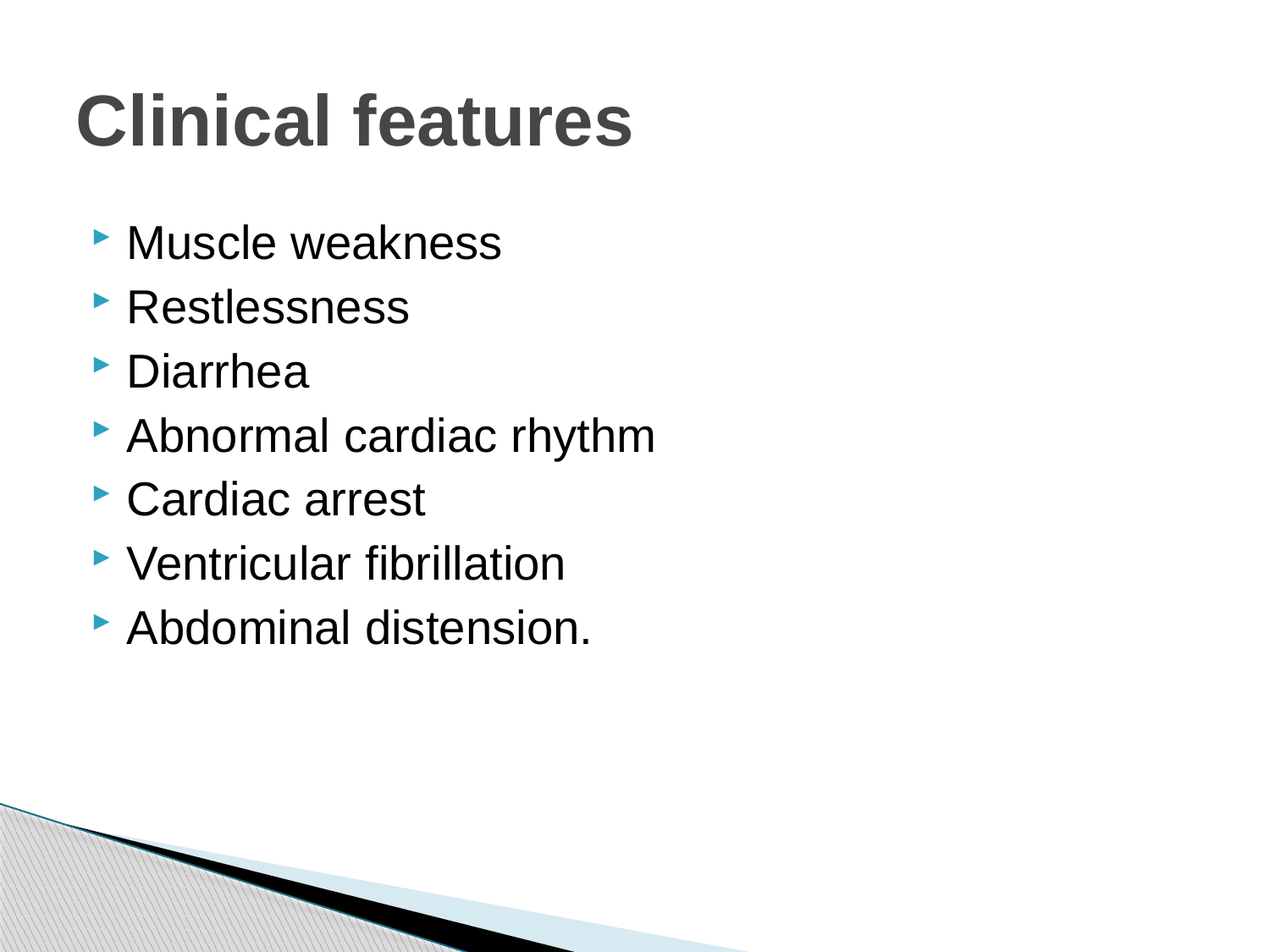

# Clinical features
Muscle weakness
Restlessness
Diarrhea
Abnormal cardiac rhythm
Cardiac arrest
Ventricular fibrillation
Abdominal distension.